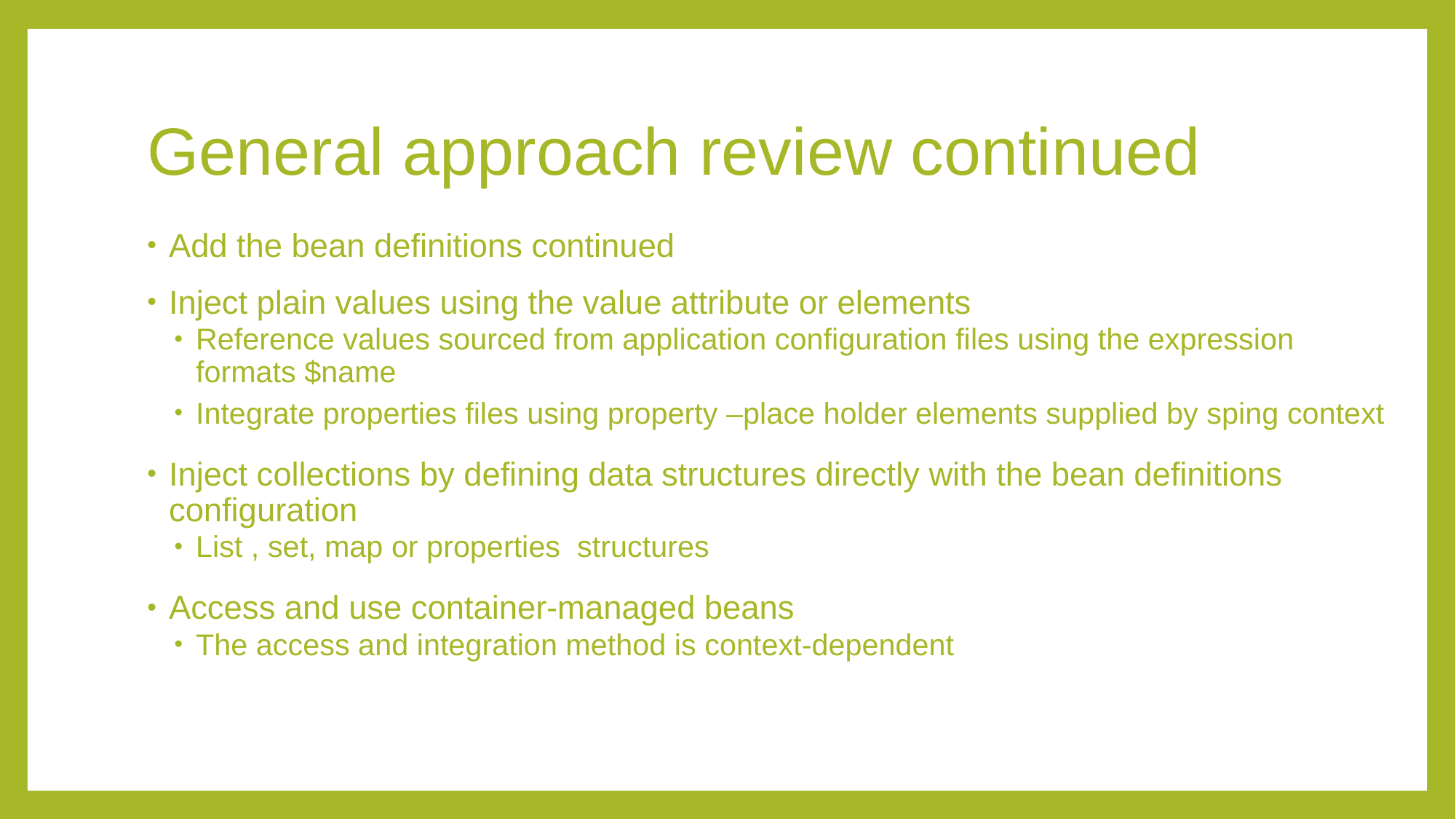

# General approach review continued
Add the bean definitions continued
Inject plain values using the value attribute or elements
Reference values sourced from application configuration files using the expression formats $name
Integrate properties files using property –place holder elements supplied by sping context
Inject collections by defining data structures directly with the bean definitions configuration
List , set, map or properties  structures
Access and use container-managed beans
The access and integration method is context-dependent